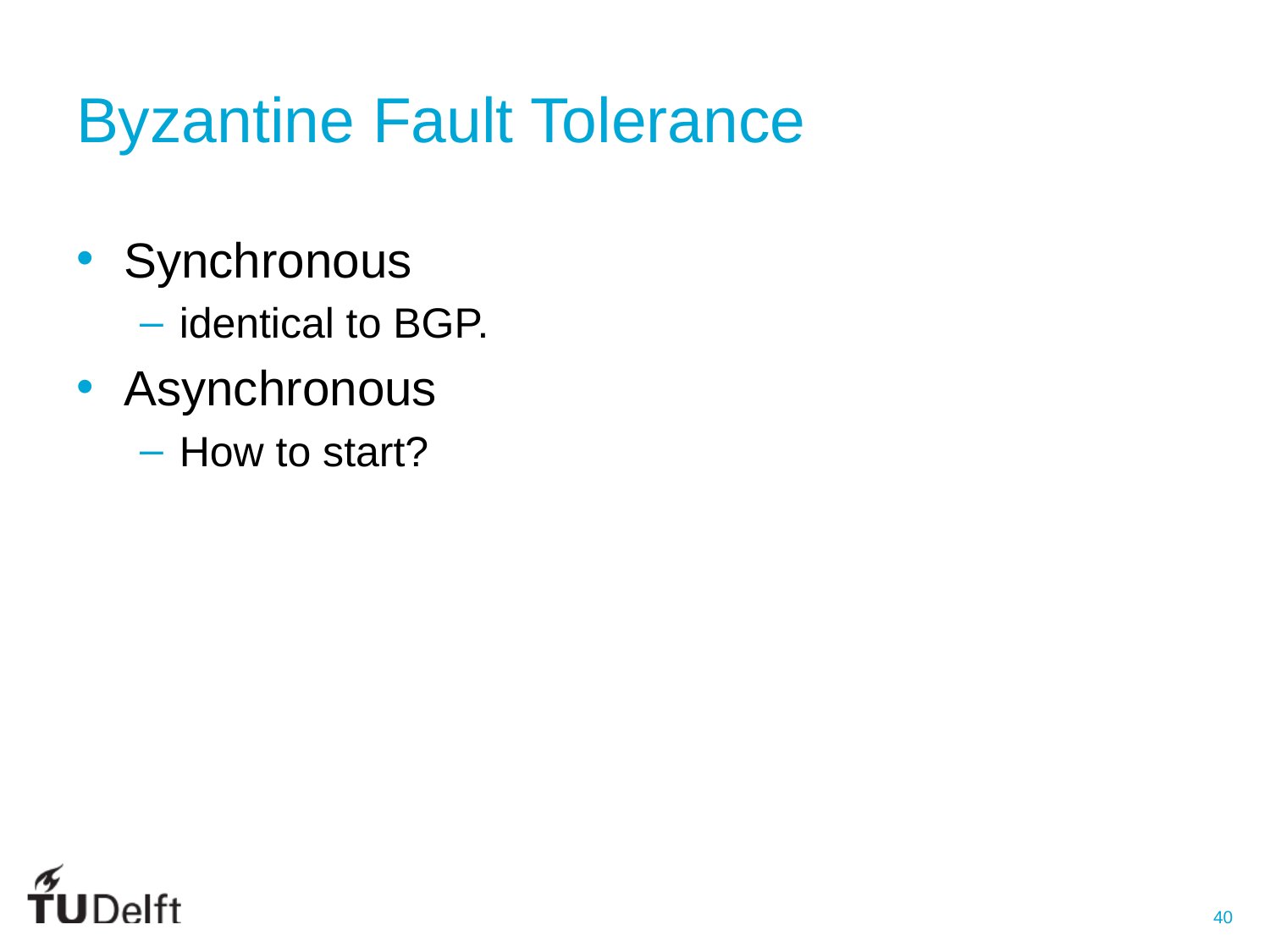

# Byzantine Fault Tolerance
Synchronous
identical to BGP.
Asynchronous
How to start?